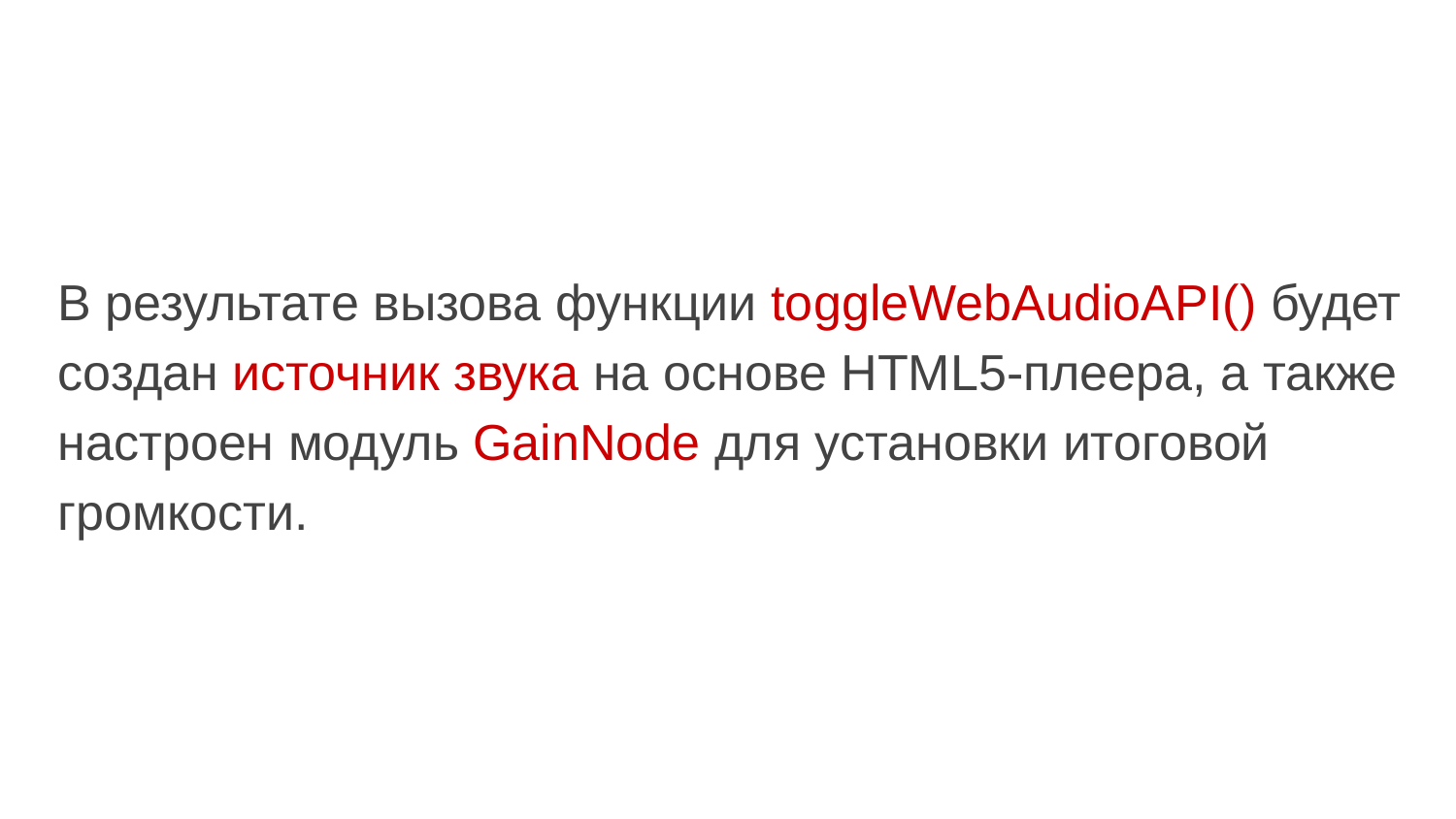

В результате вызова функции toggleWebAudioAPI() будет создан источник звука на основе HTML5-плеера, а также настроен модуль GainNode для установки итоговой громкости.